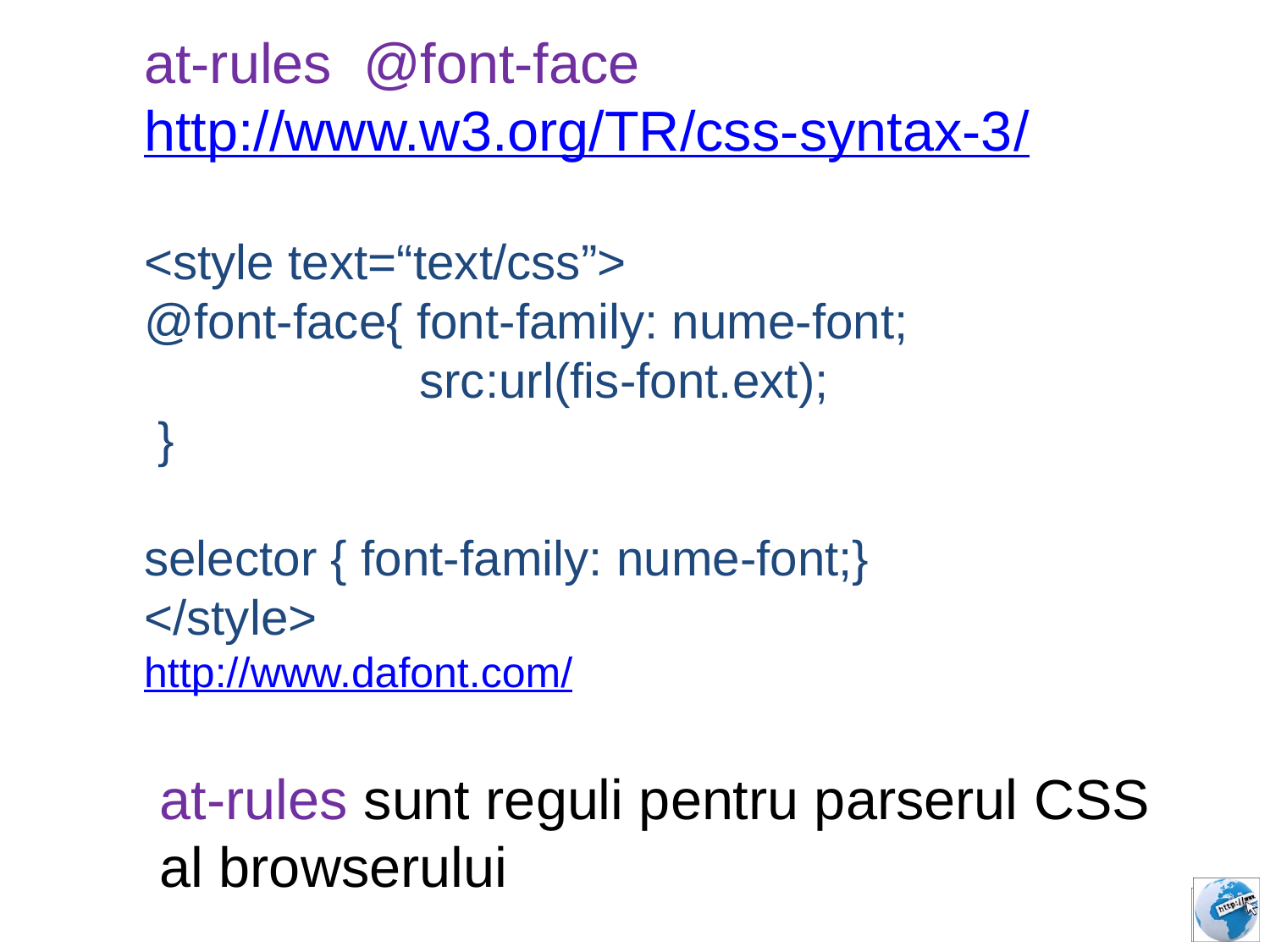

at-rules  @font-face
http://www.w3.org/TR/css-syntax-3/

<style text=“text/css”>
@font-face{ font-family: nume-font;
                    src:url(fis-font.ext);
 }

selector { font-family: nume-font;}
</style>
http://www.dafont.com/

 at-rules sunt reguli pentru parserul CSS
 al browserului